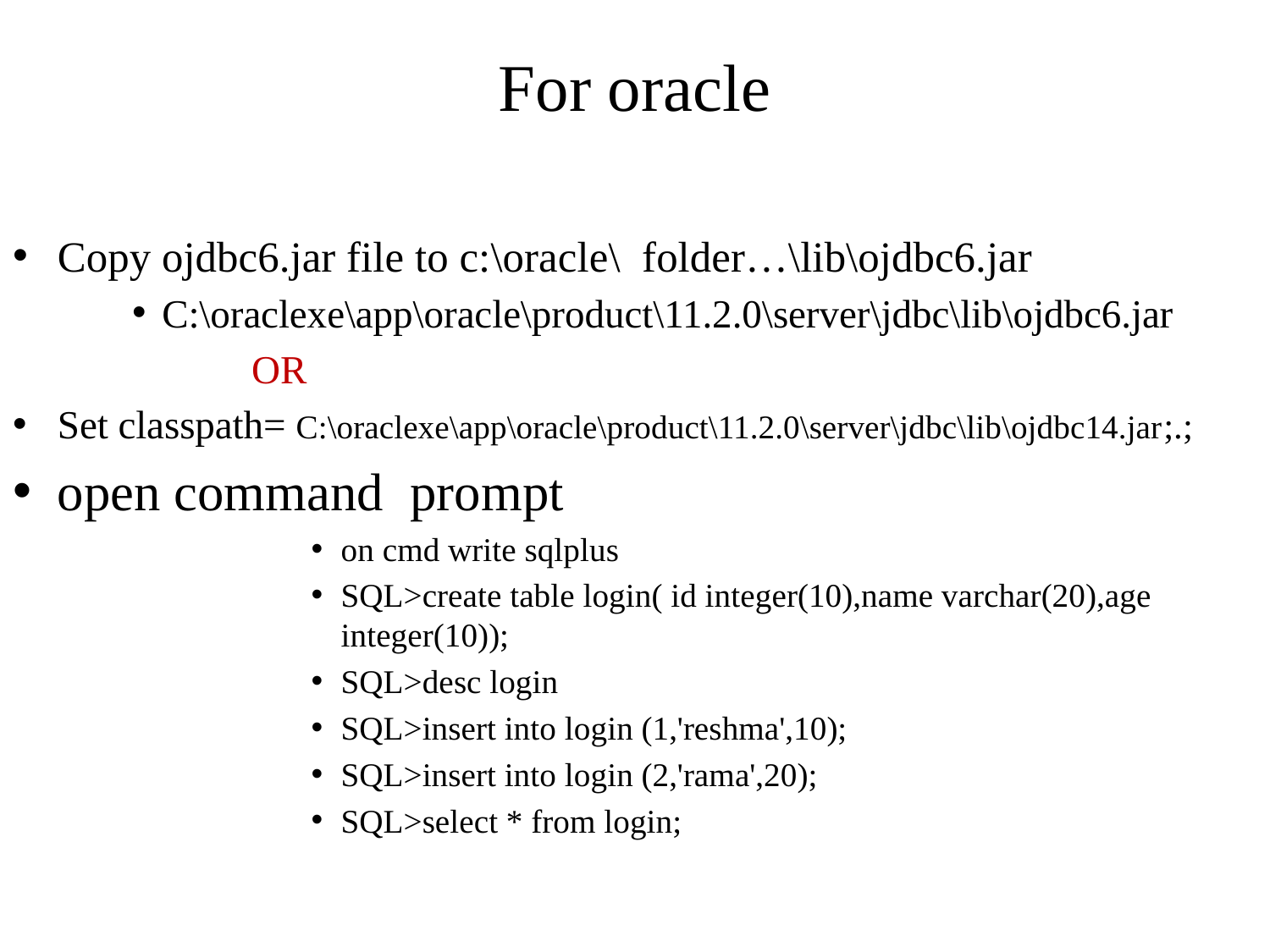

# For oracle
Copy ojdbc6.jar file to c:\oracle\  folder…\lib\ojdbc6.jar
C:\oraclexe\app\oracle\product\11.2.0\server\jdbc\lib\ojdbc6.jar
  		OR
Set classpath= C:\oraclexe\app\oracle\product\11.2.0\server\jdbc\lib\ojdbc14.jar;.;
open command  prompt
on cmd write sqlplus
SQL>create table login( id integer(10),name varchar(20),age integer(10));
SQL>desc login
SQL>insert into login (1,'reshma',10);
SQL>insert into login (2,'rama',20);
SQL>select * from login;